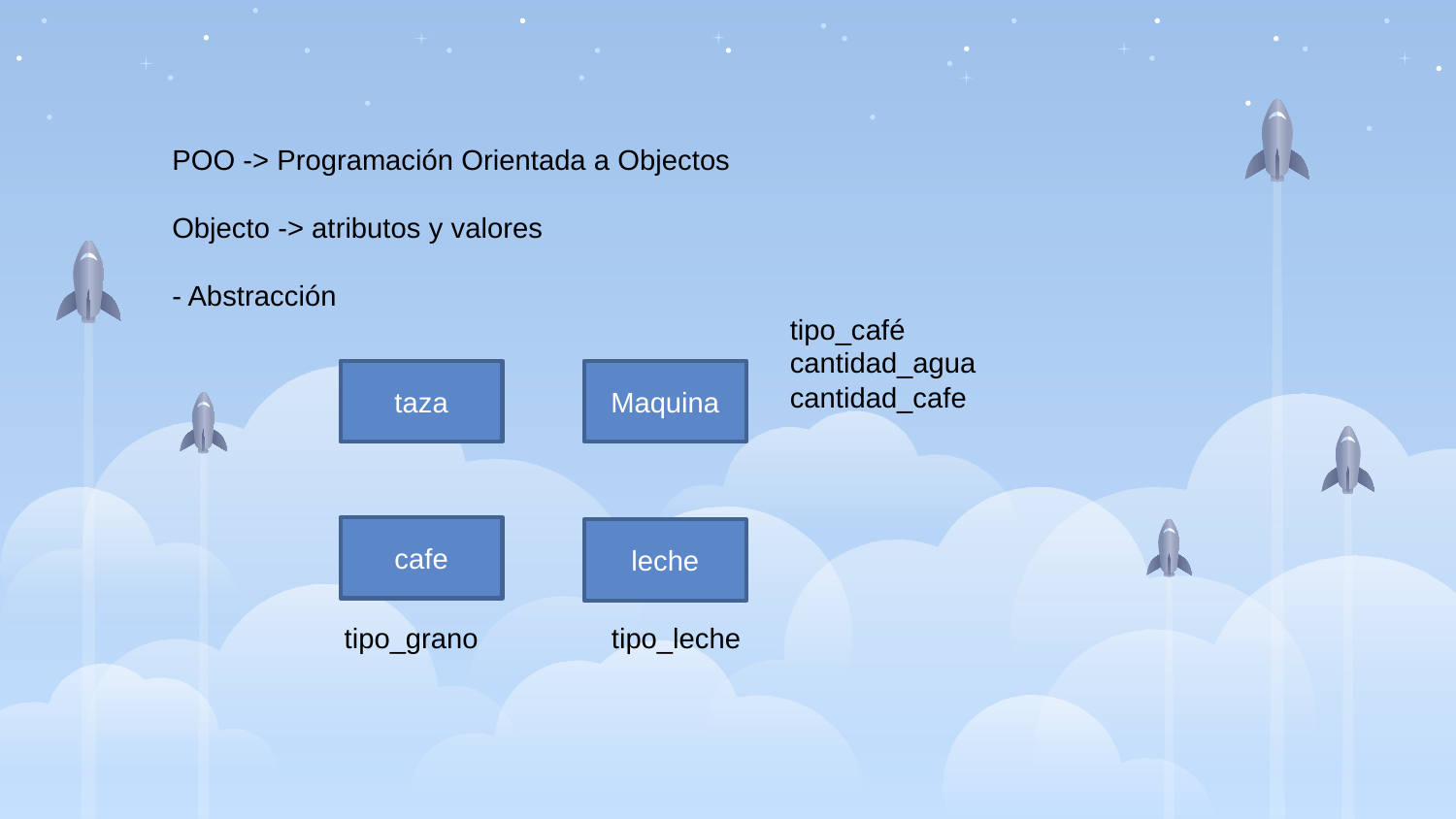

POO -> Programación Orientada a Objectos

Objecto -> atributos y valores

- Abstracción
tipo_café
cantidad_agua
cantidad_cafe
taza
Maquina
cafe
leche
tipo_leche
tipo_grano